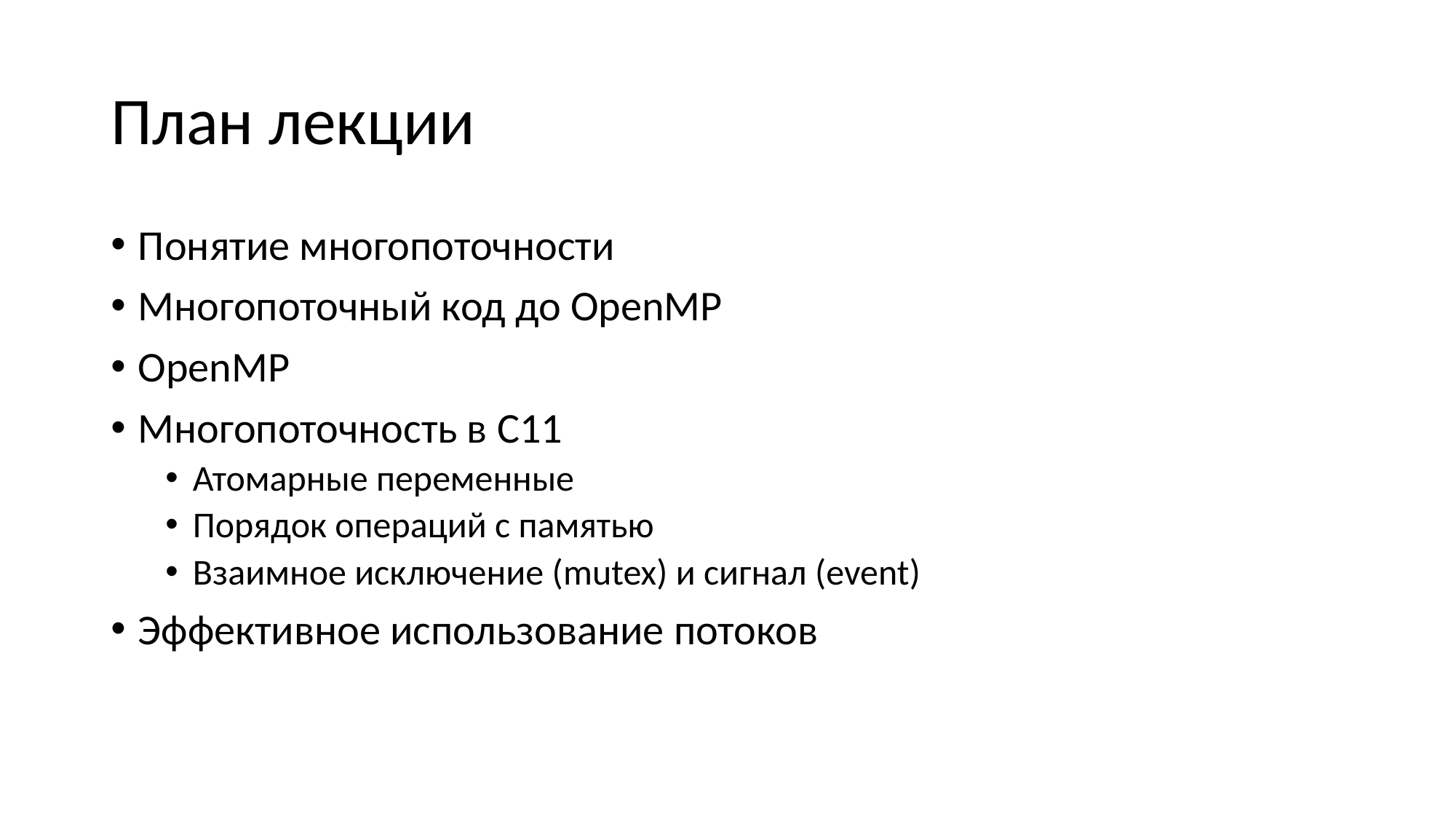

# План лекции
Понятие многопоточности
Многопоточный код до OpenMP
OpenMP
Многопоточность в С11
Атомарные переменные
Порядок операций с памятью
Взаимное исключение (mutex) и сигнал (event)
Эффективное использование потоков